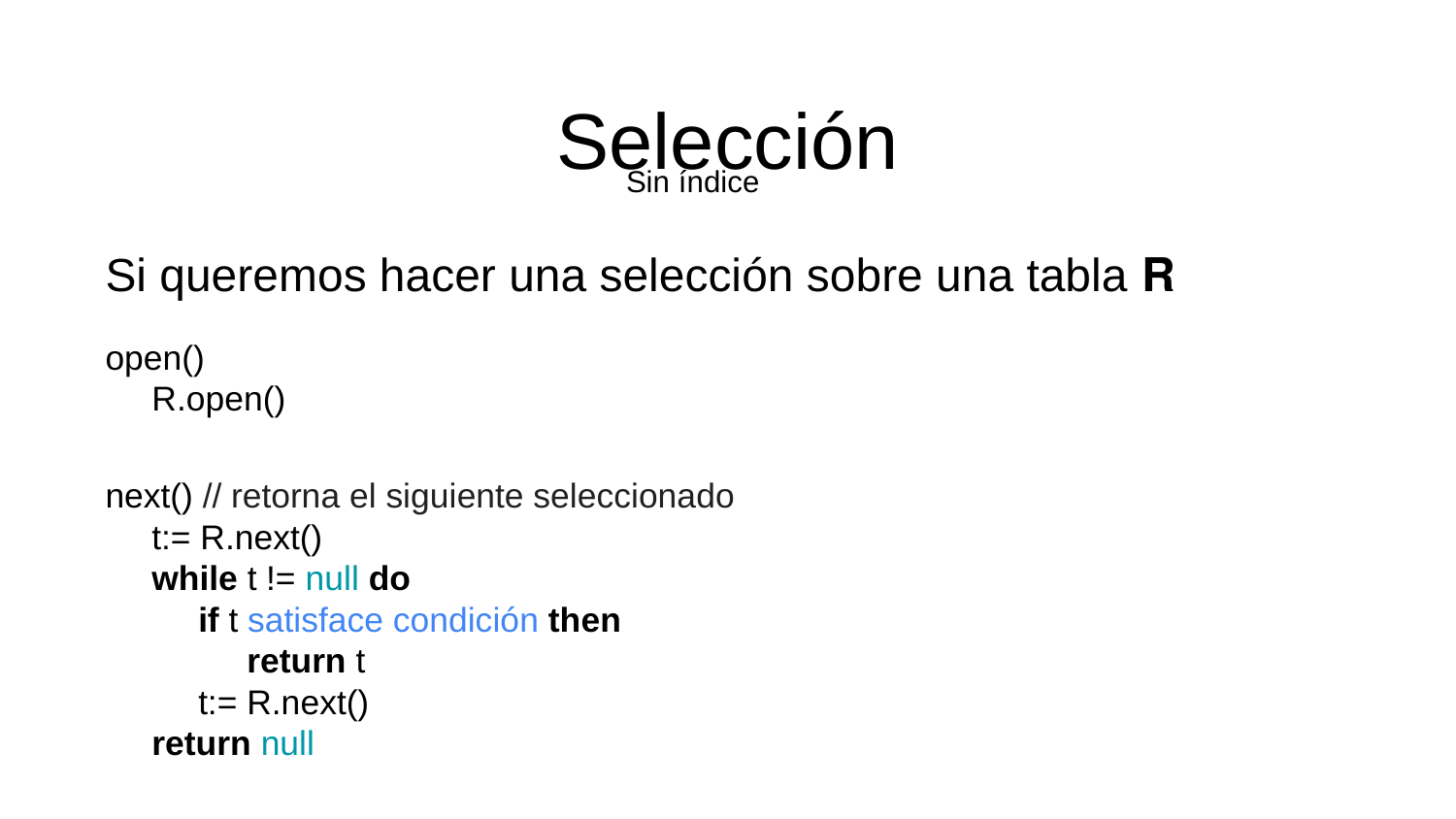

Selección
Sin índice
Si queremos hacer una selección sobre una tabla R
open()
R.open()

next() // retorna el siguiente seleccionado
t:= R.next()
while t != null do
if t satisface condición then
return t
t:= R.next()
return null

close()
R.close()